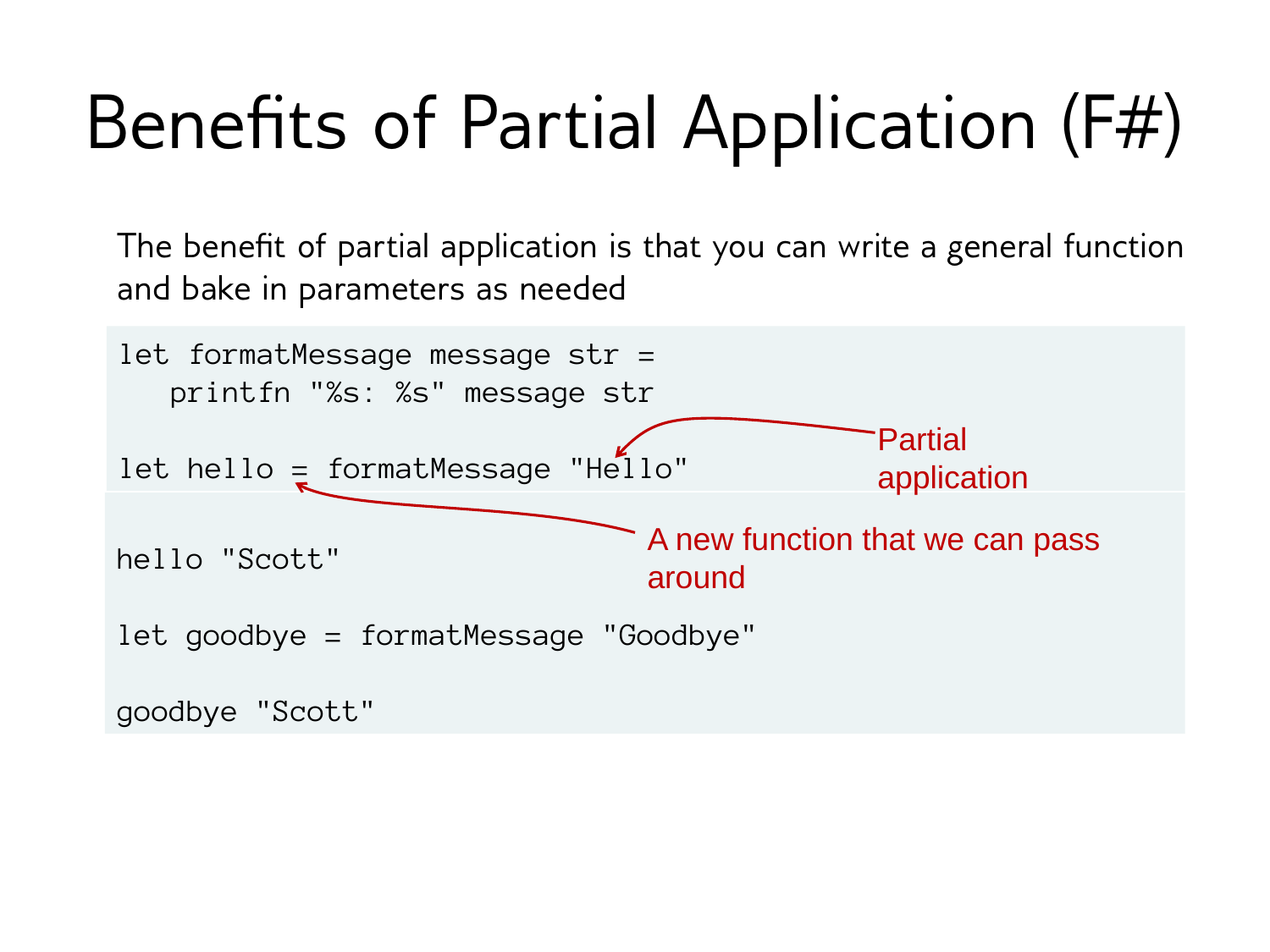

# Benefits of Partial Application (F#)
The benefit of partial application is that you can write a general function and bake in parameters as needed
let formatMessage message str =
   printfn "%s: %s" message str

let hello = formatMessage "Hello"

Partial application

A new function that we can pass around

hello "Scott"

let goodbye = formatMessage "Goodbye"

goodbye "Scott"